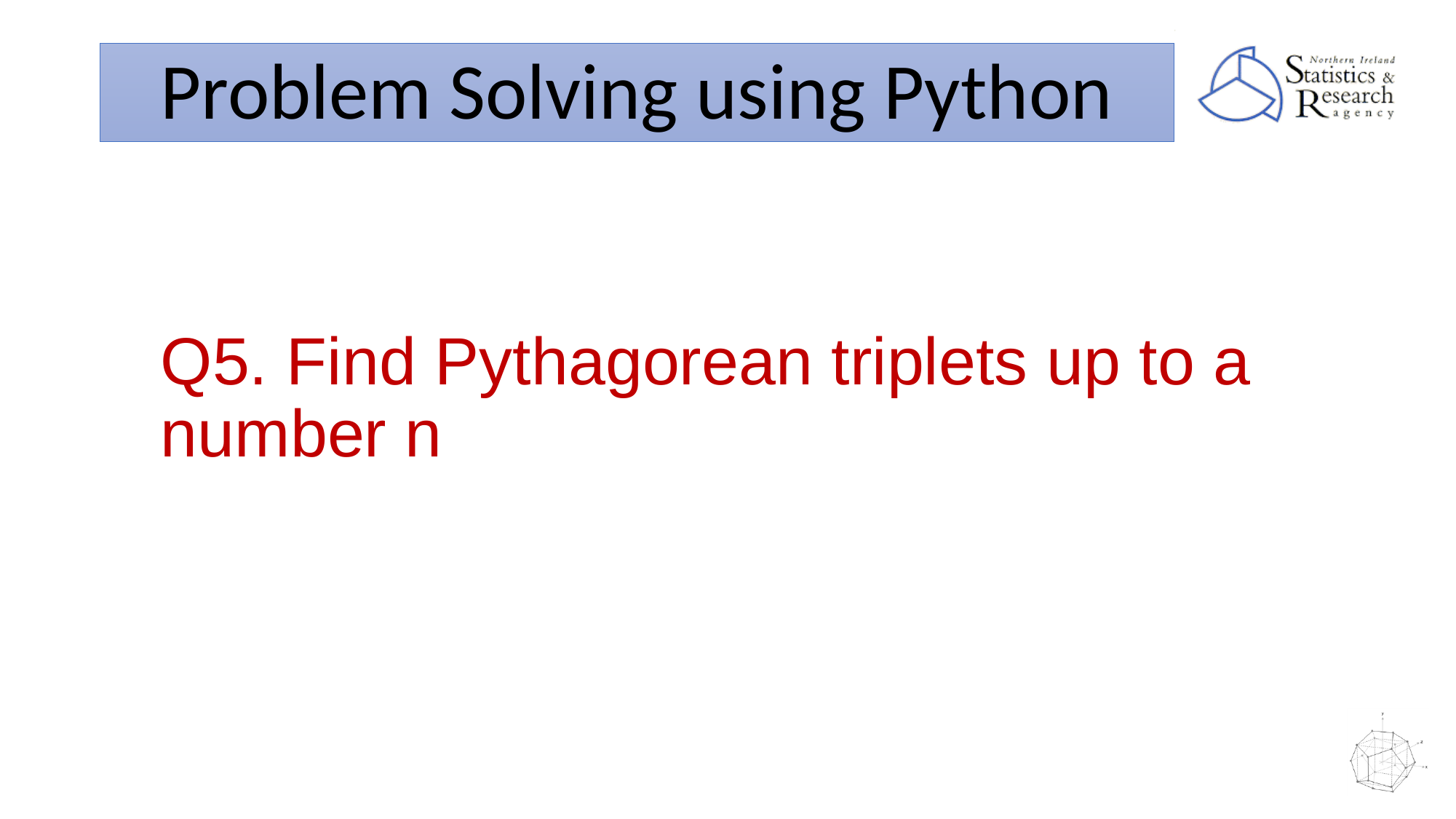

# Problem Solving using Python

Q5. Find Pythagorean triplets up to a number n